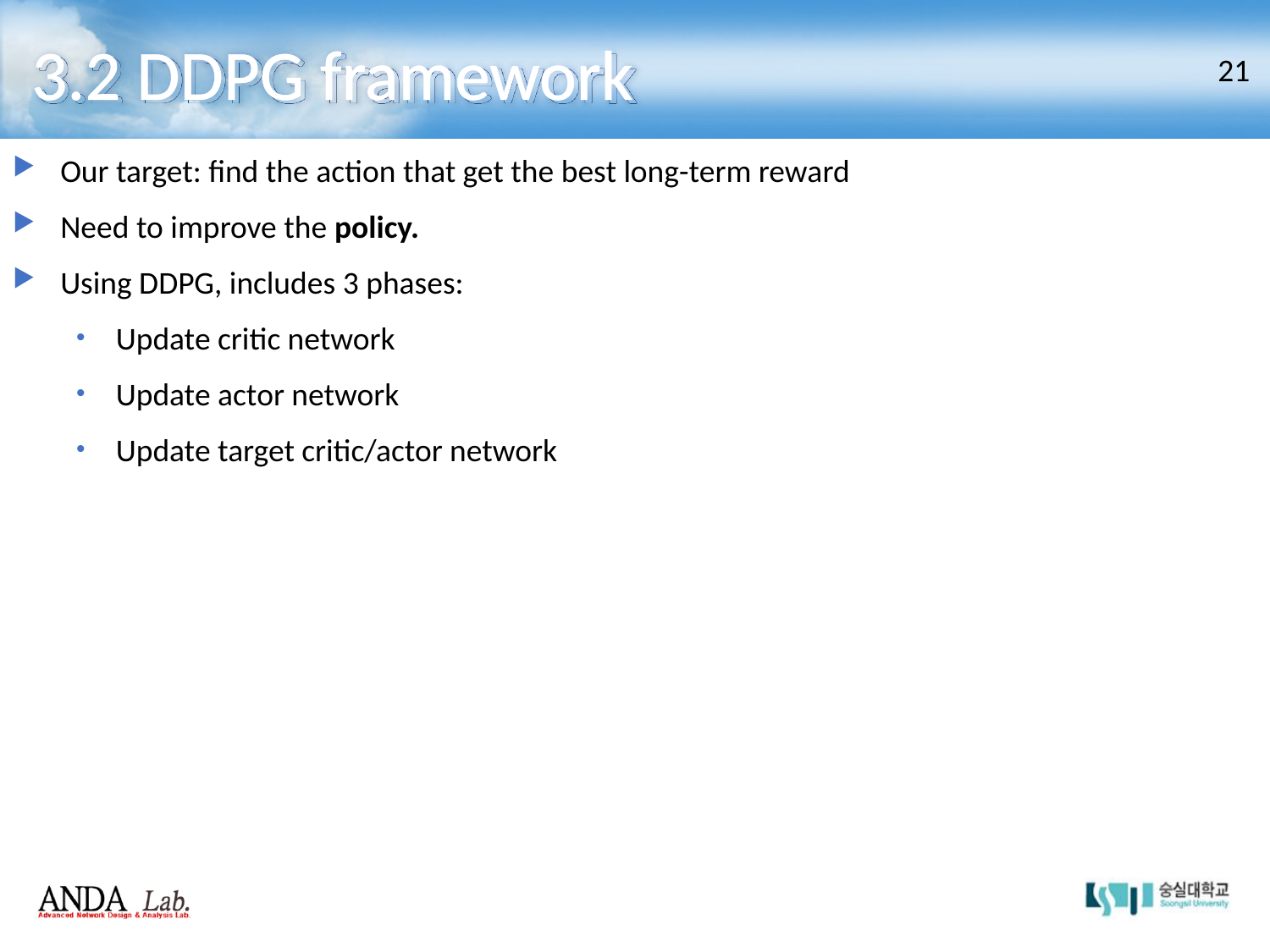

3.2 DDPG framework
21
Our target: find the action that get the best long-term reward
Need to improve the policy.
Using DDPG, includes 3 phases:
Update critic network
Update actor network
Update target critic/actor network